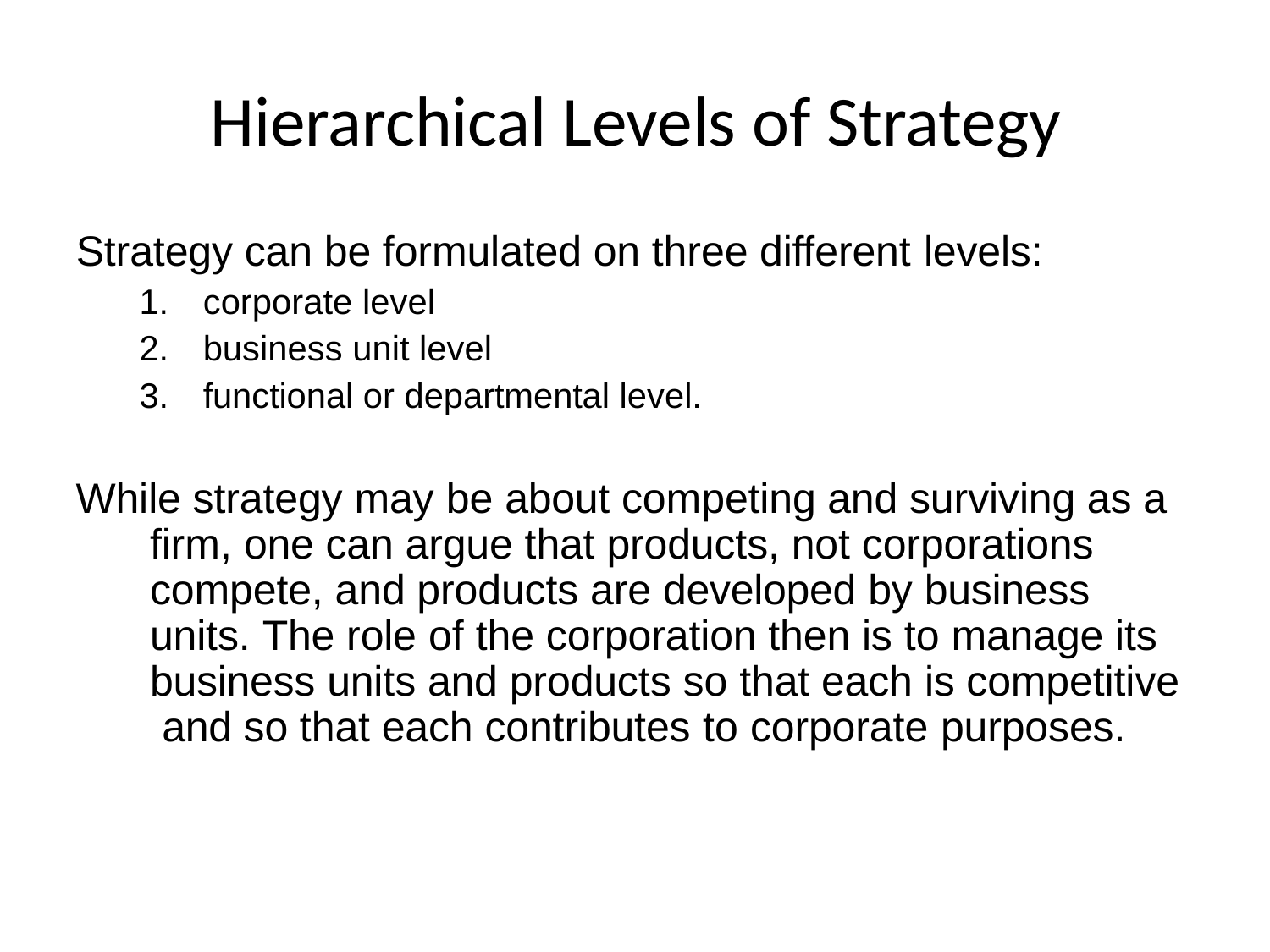

Hierarchical Levels of Strategy
Strategy can be formulated on three different levels:
corporate level
business unit level
functional or departmental level.

While strategy may be about competing and surviving as a  firm, one can argue that products, not corporations  compete, and products are developed by business  units. The role of the corporation then is to manage its  business units and products so that each is competitive  and so that each contributes to corporate purposes.